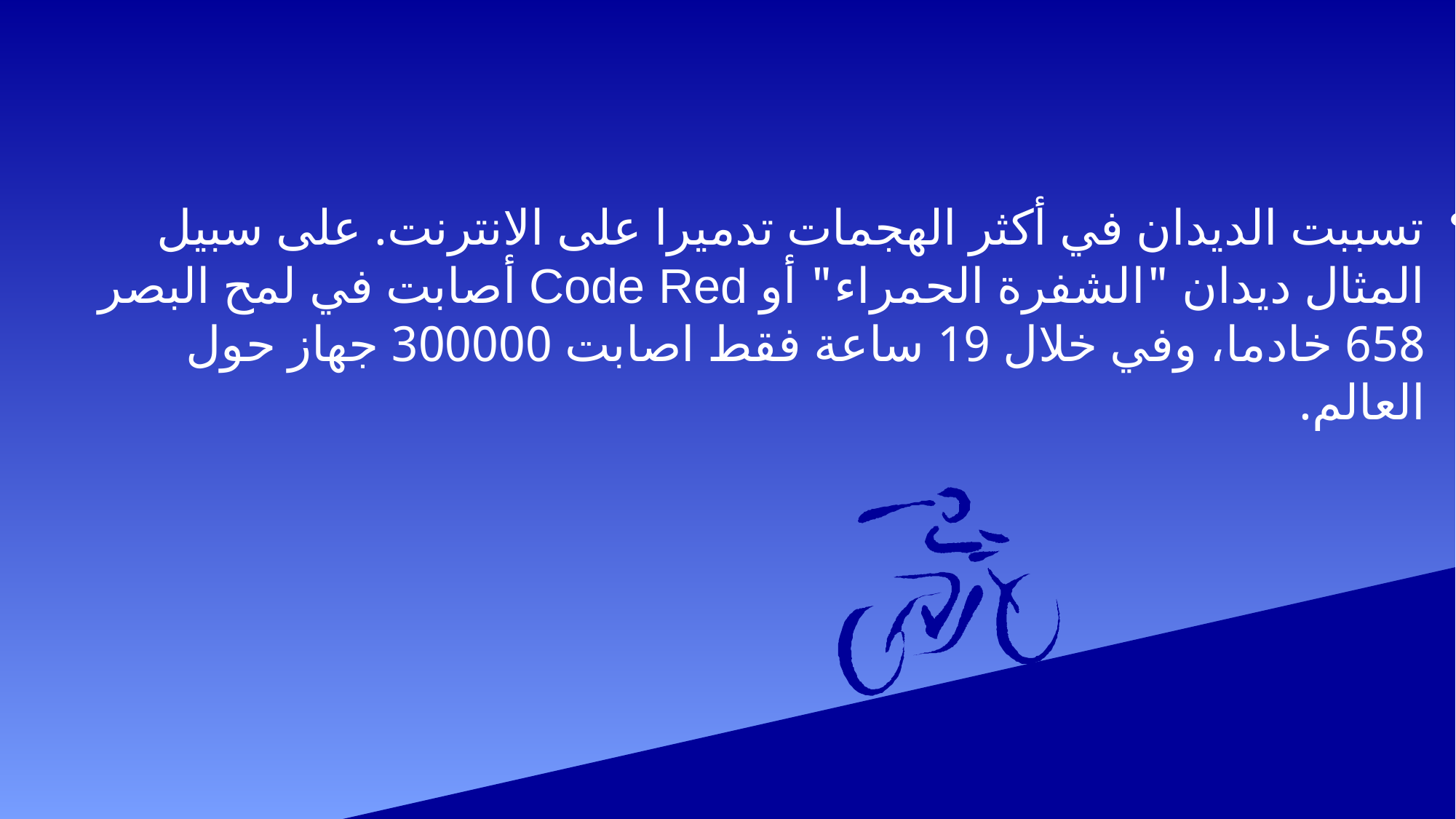

#
تسببت الديدان في أكثر الهجمات تدميرا على الانترنت. على سبيل المثال ديدان "الشفرة الحمراء" أو Code Red أصابت في لمح البصر 658 خادما، وفي خلال 19 ساعة فقط اصابت 300000 جهاز حول العالم.